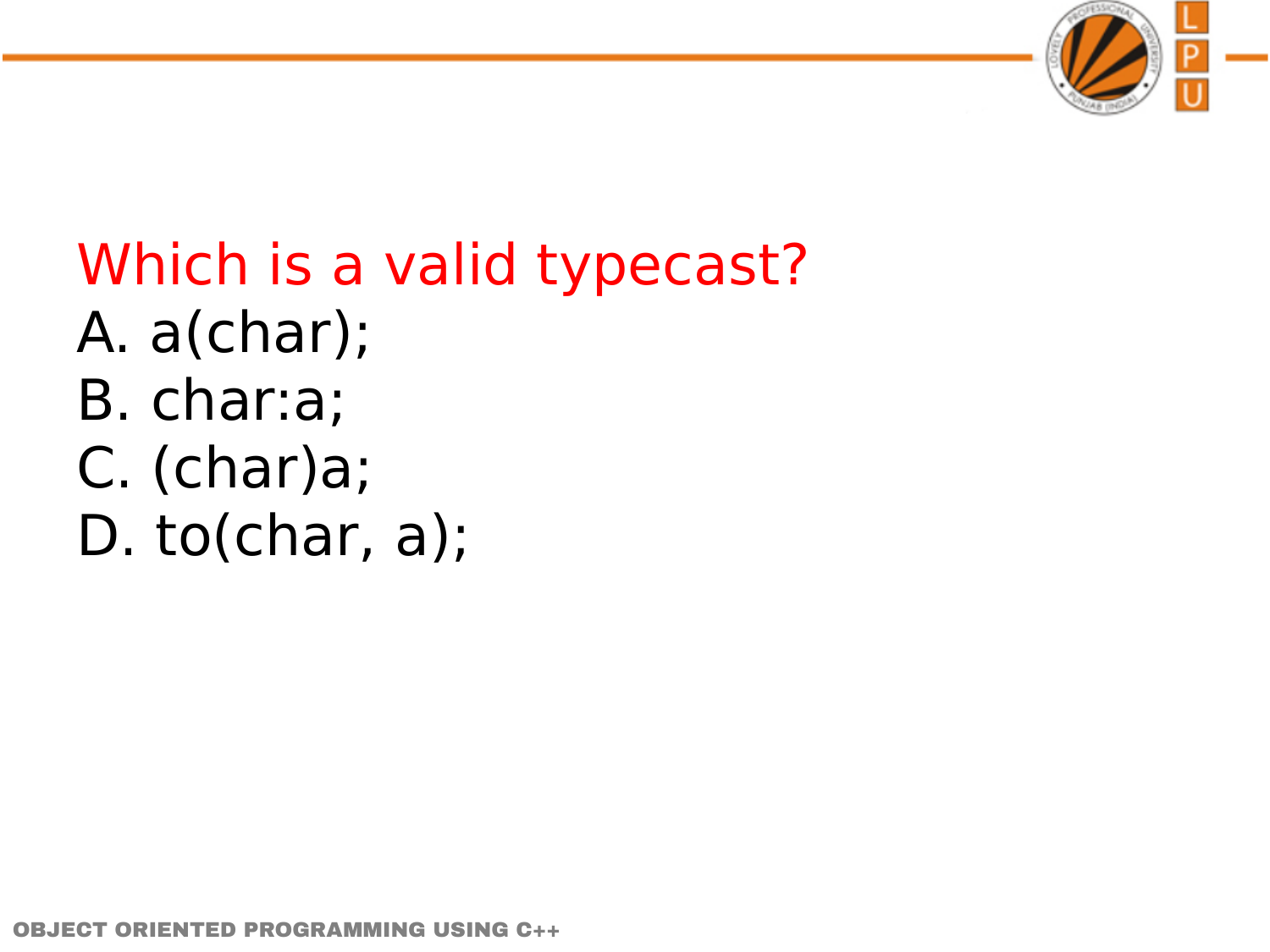

#
Which is a valid typecast?
A. a(char);
B. char:a;
C. (char)a;
D. to(char, a);